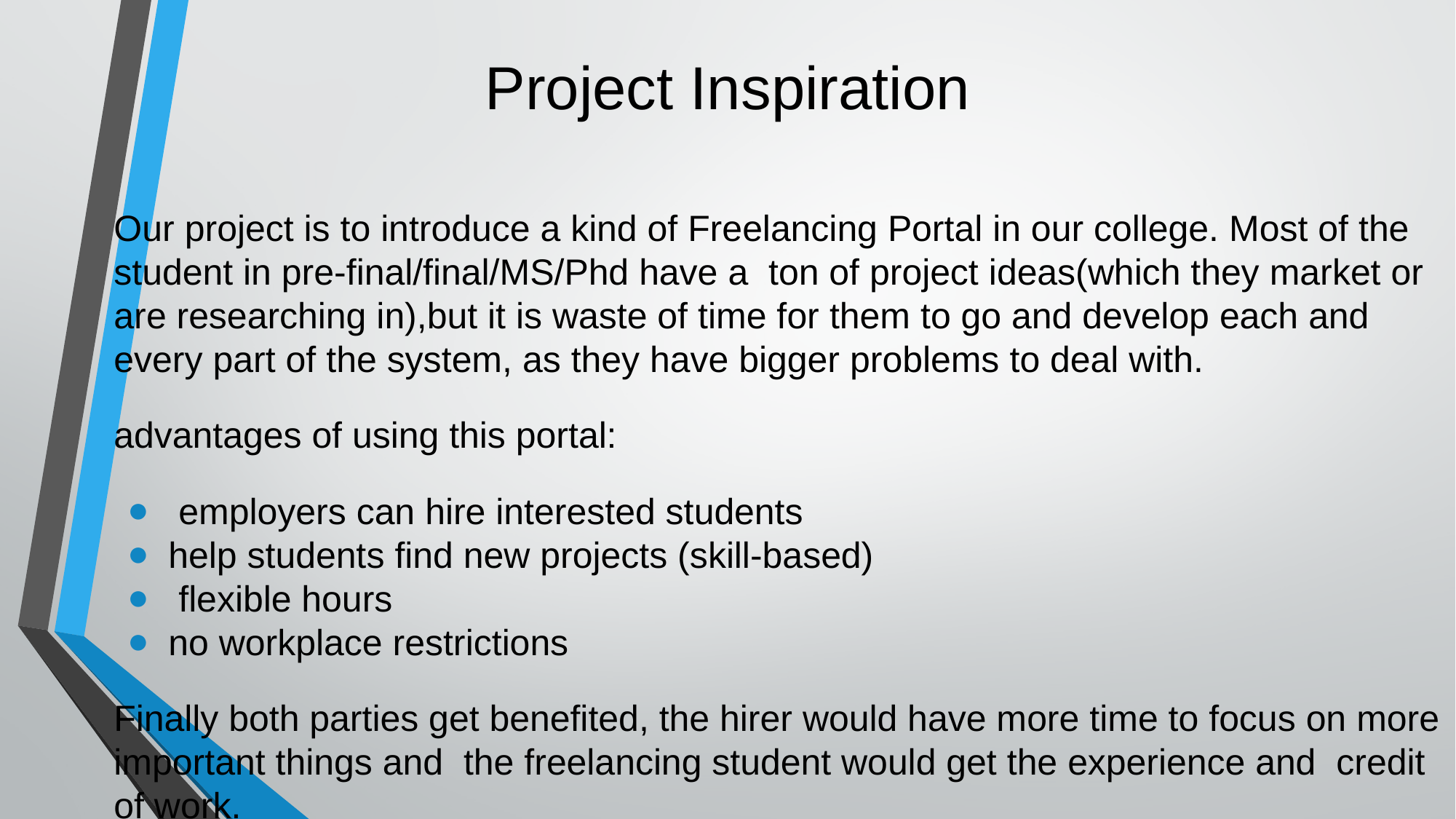

# Project Inspiration
Our project is to introduce a kind of Freelancing Portal in our college. Most of the student in pre-final/final/MS/Phd have a  ton of project ideas(which they market or are researching in),but it is waste of time for them to go and develop each and every part of the system, as they have bigger problems to deal with.
advantages of using this portal:
 employers can hire interested students
help students find new projects (skill-based)
 flexible hours
no workplace restrictions
Finally both parties get benefited, the hirer would have more time to focus on more important things and  the freelancing student would get the experience and  credit of work.